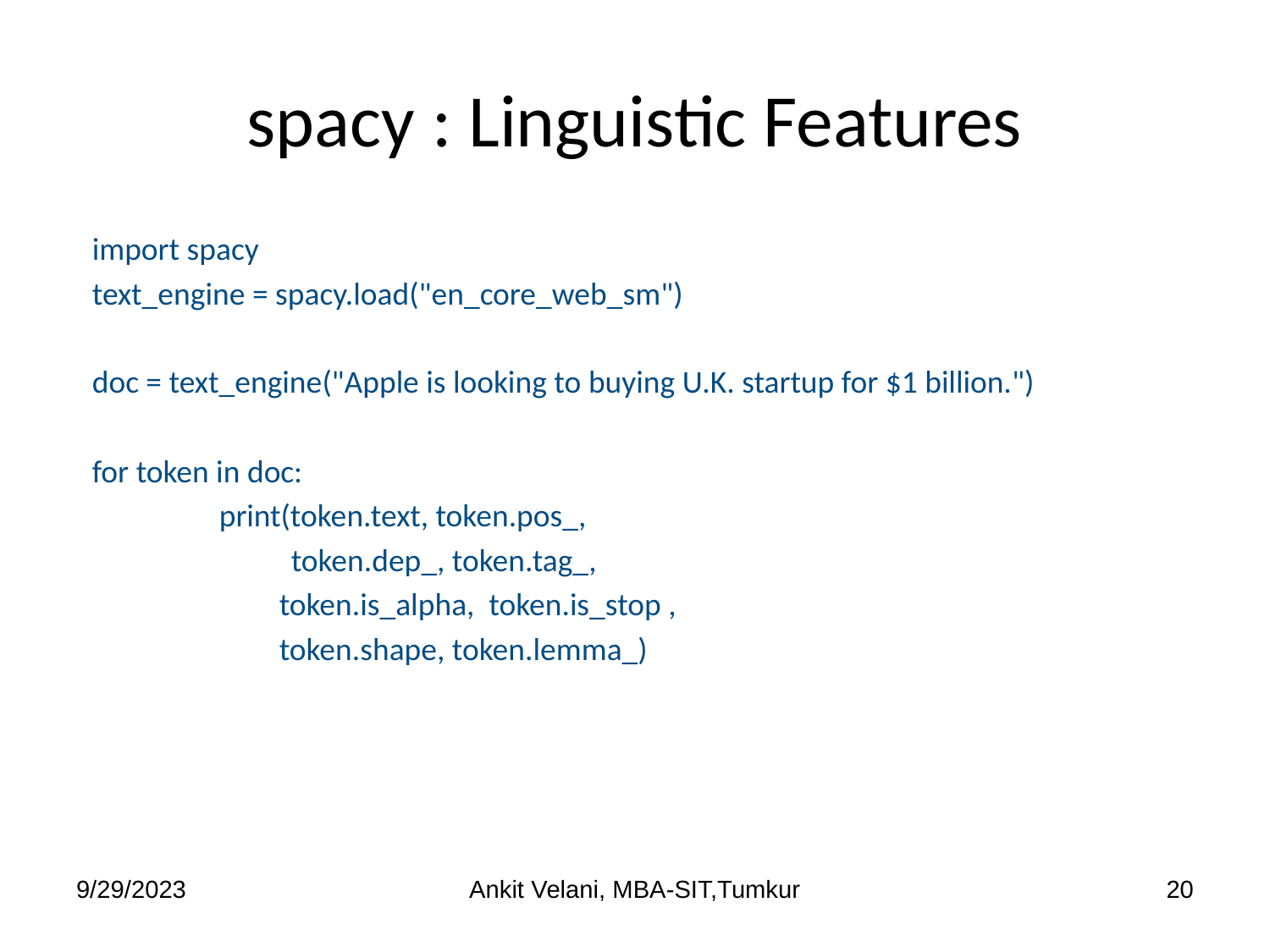

# spacy : Linguistic Features
import spacy
text_engine = spacy.load("en_core_web_sm")

doc = text_engine("Apple is looking to buying U.K. startup for $1 billion.")

for token in doc:
	print(token.text, token.pos_,
	          token.dep_, token.tag_,
                          token.is_alpha,  token.is_stop ,
                          token.shape, token.lemma_)

9/29/2023
Ankit Velani, MBA-SIT,Tumkur
20